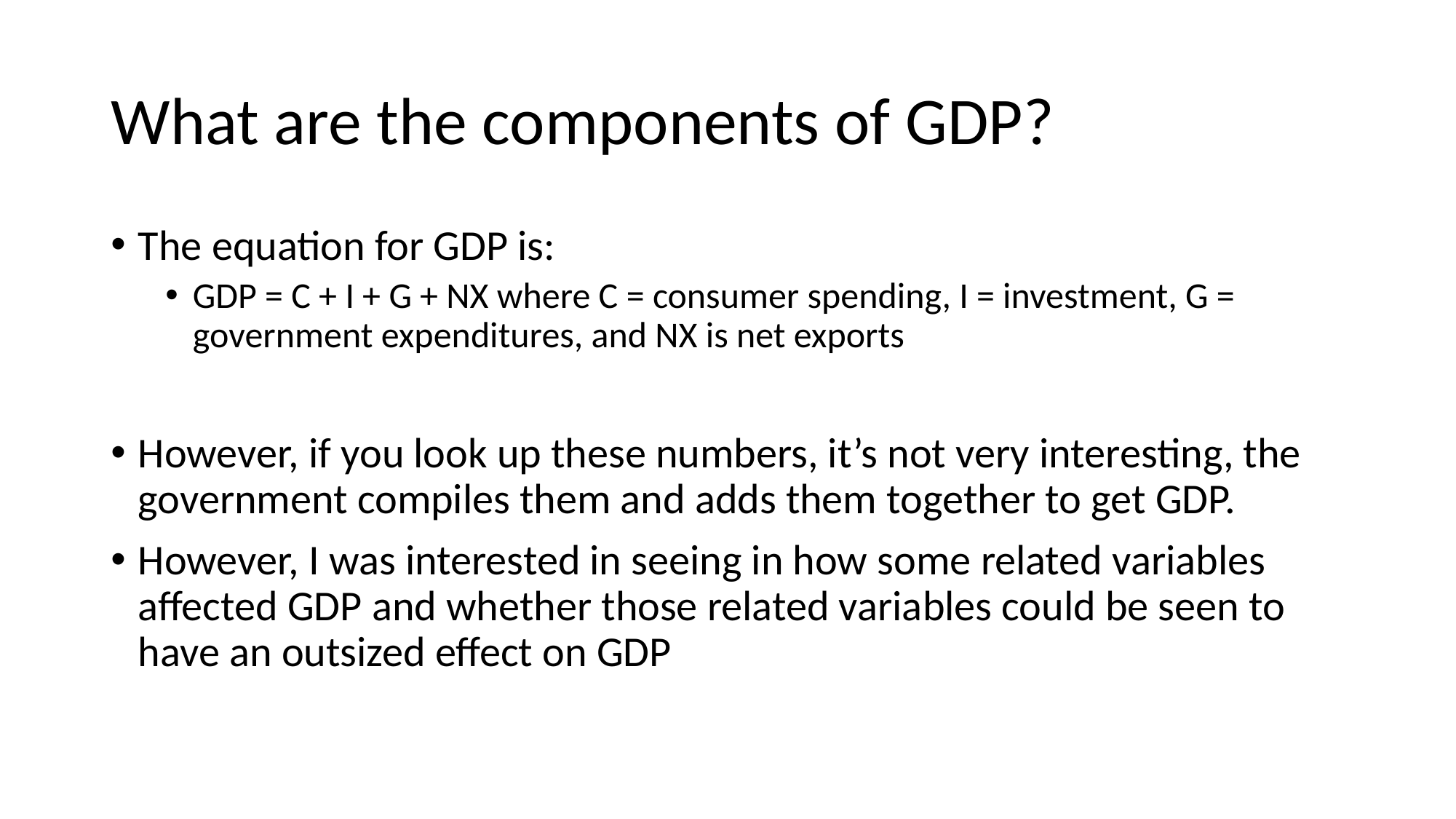

# What are the components of GDP?
The equation for GDP is:
GDP = C + I + G + NX where C = consumer spending, I = investment, G = government expenditures, and NX is net exports

However, if you look up these numbers, it’s not very interesting, the government compiles them and adds them together to get GDP.
However, I was interested in seeing in how some related variables affected GDP and whether those related variables could be seen to have an outsized effect on GDP